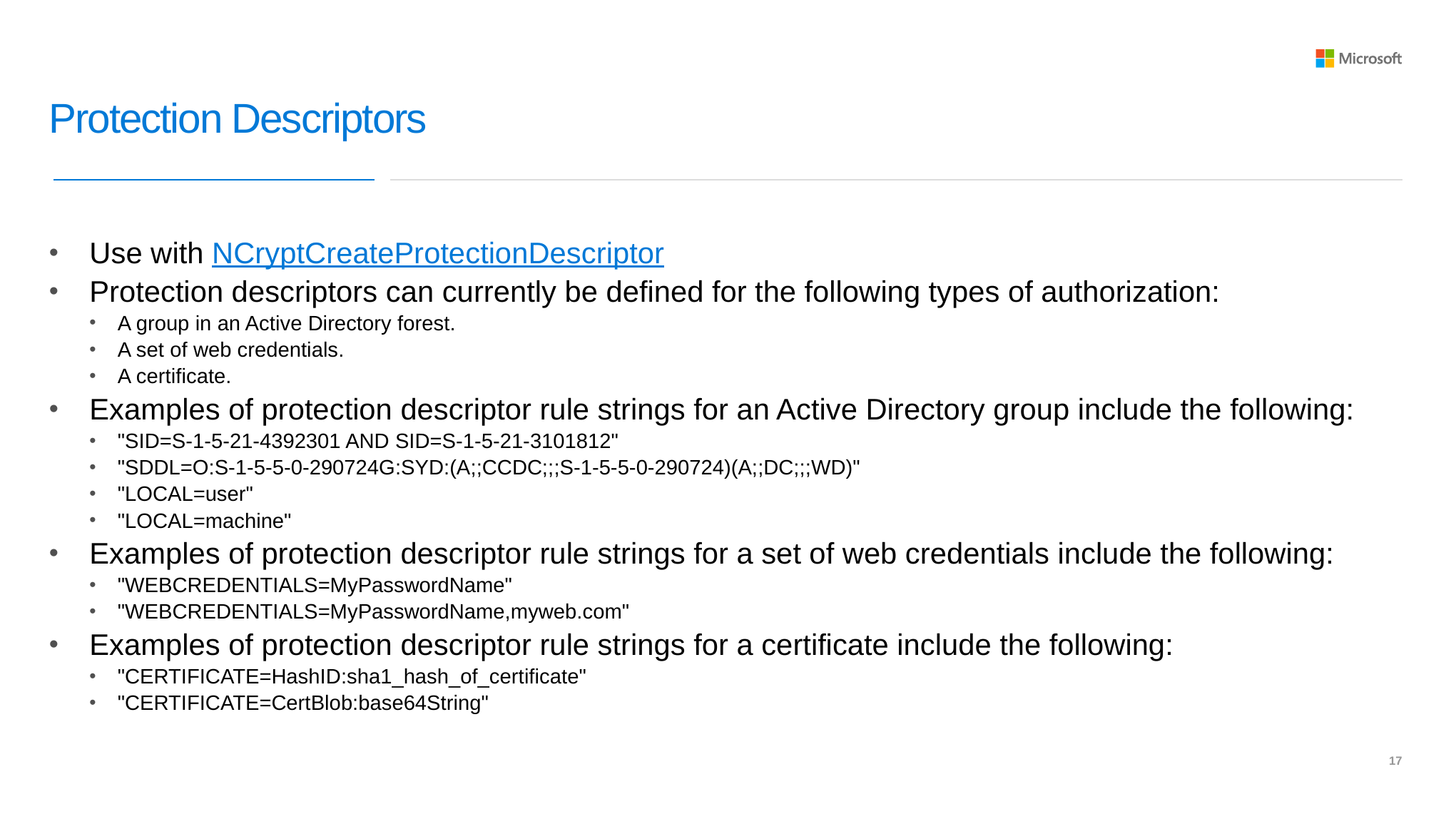

# Protection Descriptors
Use with NCryptCreateProtectionDescriptor
Protection descriptors can currently be defined for the following types of authorization:
A group in an Active Directory forest.
A set of web credentials.
A certificate.
Examples of protection descriptor rule strings for an Active Directory group include the following:
"SID=S-1-5-21-4392301 AND SID=S-1-5-21-3101812"
"SDDL=O:S-1-5-5-0-290724G:SYD:(A;;CCDC;;;S-1-5-5-0-290724)(A;;DC;;;WD)"
"LOCAL=user"
"LOCAL=machine"
Examples of protection descriptor rule strings for a set of web credentials include the following:
"WEBCREDENTIALS=MyPasswordName"
"WEBCREDENTIALS=MyPasswordName,myweb.com"
Examples of protection descriptor rule strings for a certificate include the following:
"CERTIFICATE=HashID:sha1_hash_of_certificate"
"CERTIFICATE=CertBlob:base64String"
17